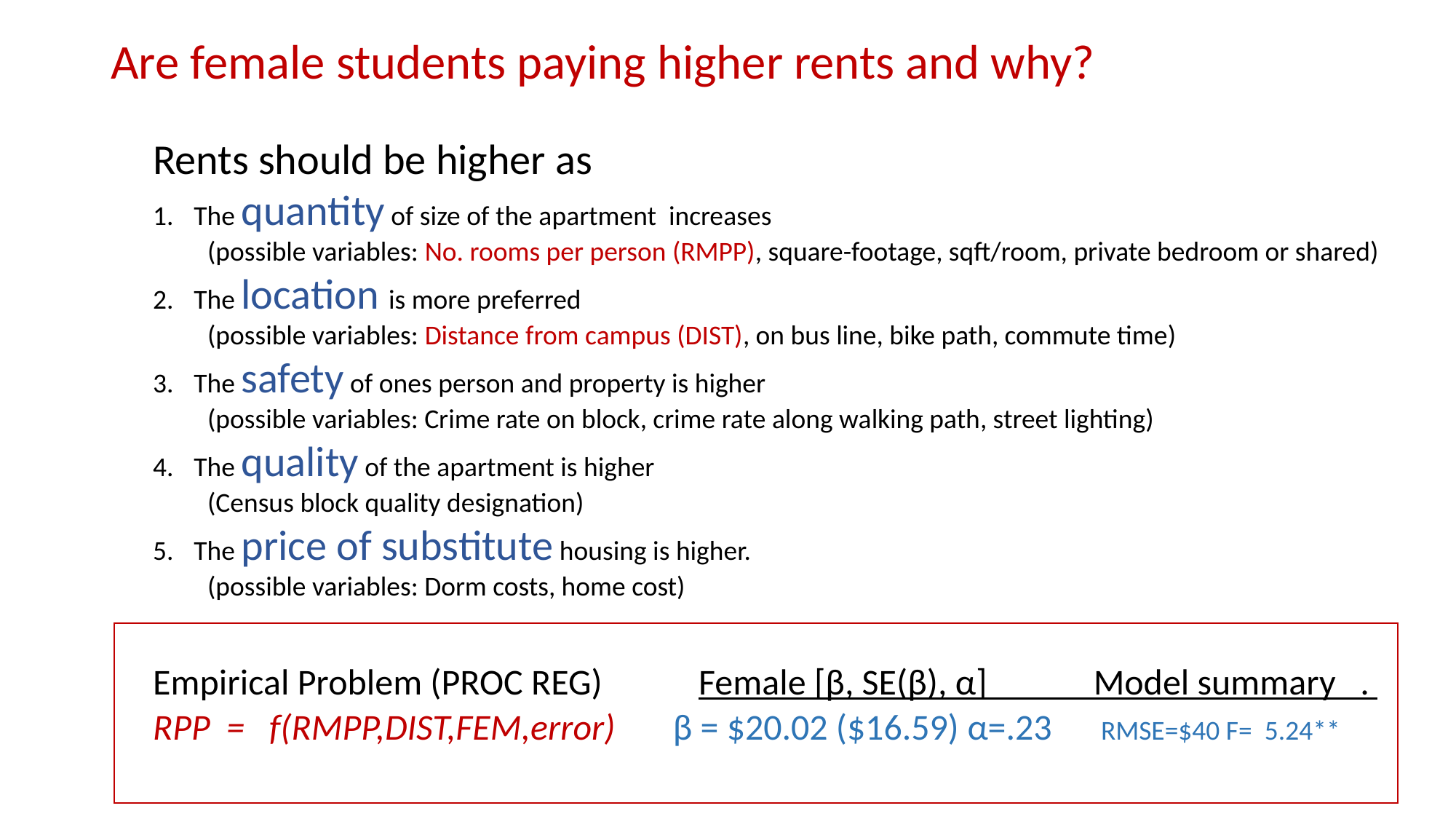

# Are female students paying higher rents and why?
Rents should be higher as
The quantity of size of the apartment  increases
(possible variables: No. rooms per person (RMPP), square-footage, sqft/room, private bedroom or shared)
The location is more preferred
(possible variables: Distance from campus (DIST), on bus line, bike path, commute time)
The safety of ones person and property is higher
(possible variables: Crime rate on block, crime rate along walking path, street lighting)
The quality of the apartment is higher
(Census block quality designation)
The price of substitute housing is higher.
(possible variables: Dorm costs, home cost)

Empirical Problem (PROC REG)	Female [β, SE(β), α]             Model summary   .
RPP  =   f(RMPP,DIST,FEM,error)       β = $20.02 ($16.59) α=.23      RMSE=$40 F=  5.24**